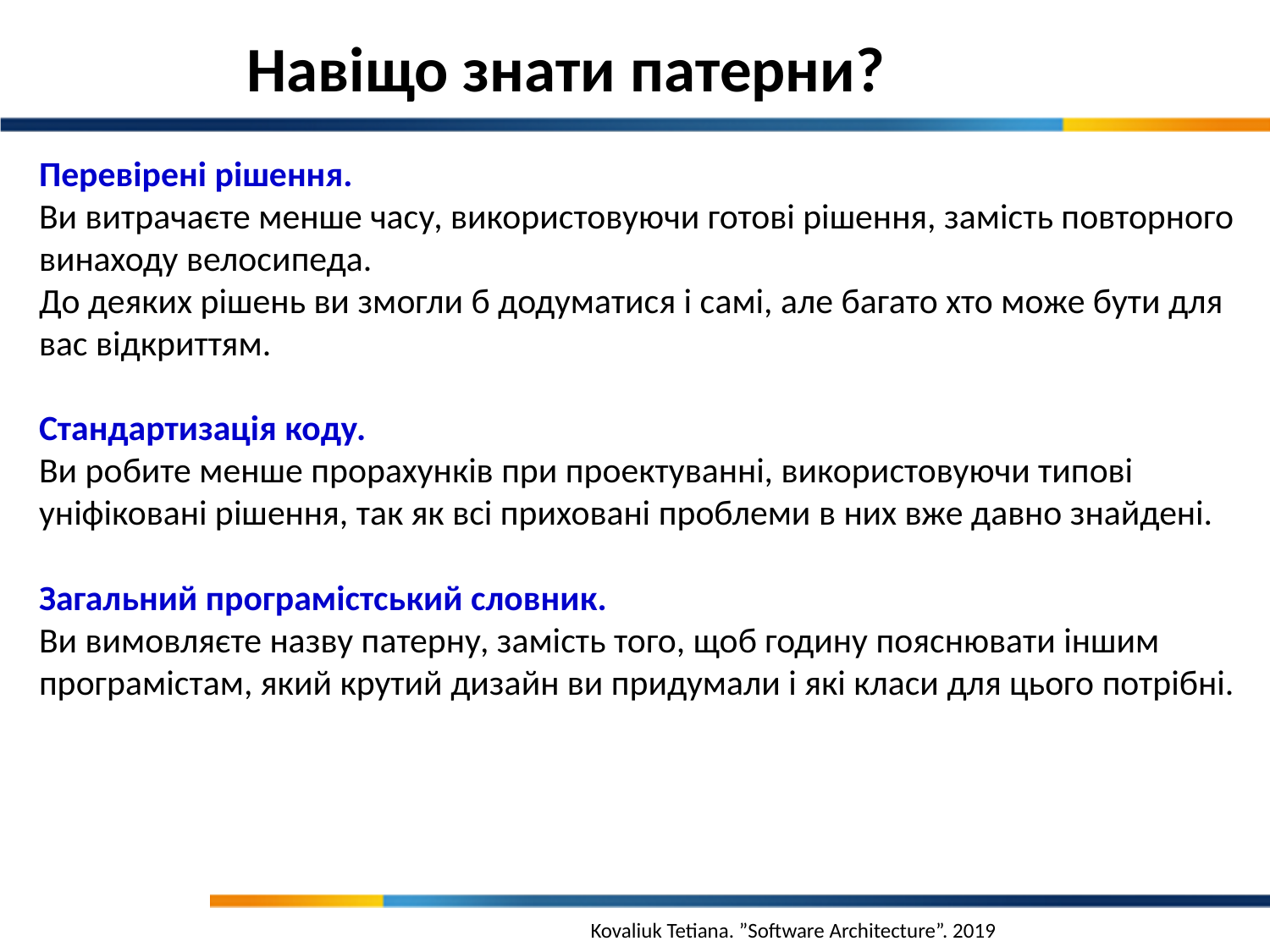

Навіщо знати патерни?
Перевірені рішення.
Ви витрачаєте менше часу, використовуючи готові рішення, замість повторного винаходу велосипеда.
До деяких рішень ви змогли б додуматися і самі, але багато хто може бути для вас відкриттям.

Стандартизація коду.
Ви робите менше прорахунків при проектуванні, використовуючи типові уніфіковані рішення, так як всі приховані проблеми в них вже давно знайдені.

Загальний програмістський словник.
Ви вимовляєте назву патерну, замість того, щоб годину пояснювати іншим програмістам, який крутий дизайн ви придумали і які класи для цього потрібні.